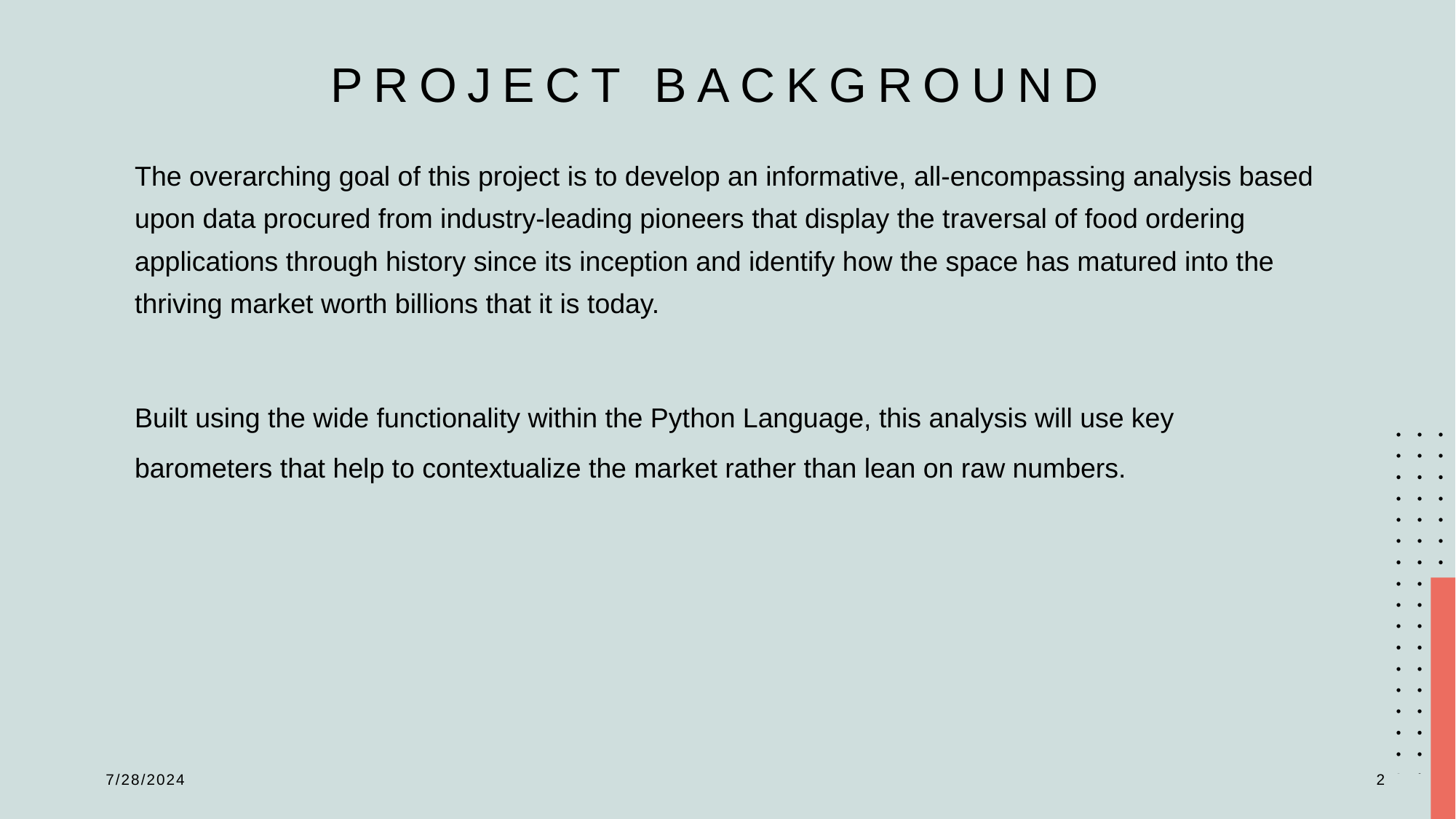

# Project Background
The overarching goal of this project is to develop an informative, all-encompassing analysis based upon data procured from industry-leading pioneers that display the traversal of food ordering applications through history since its inception and identify how the space has matured into the thriving market worth billions that it is today.

Built using the wide functionality within the Python Language, this analysis will use key
barometers that help to contextualize the market rather than lean on raw numbers.
7/28/2024

2